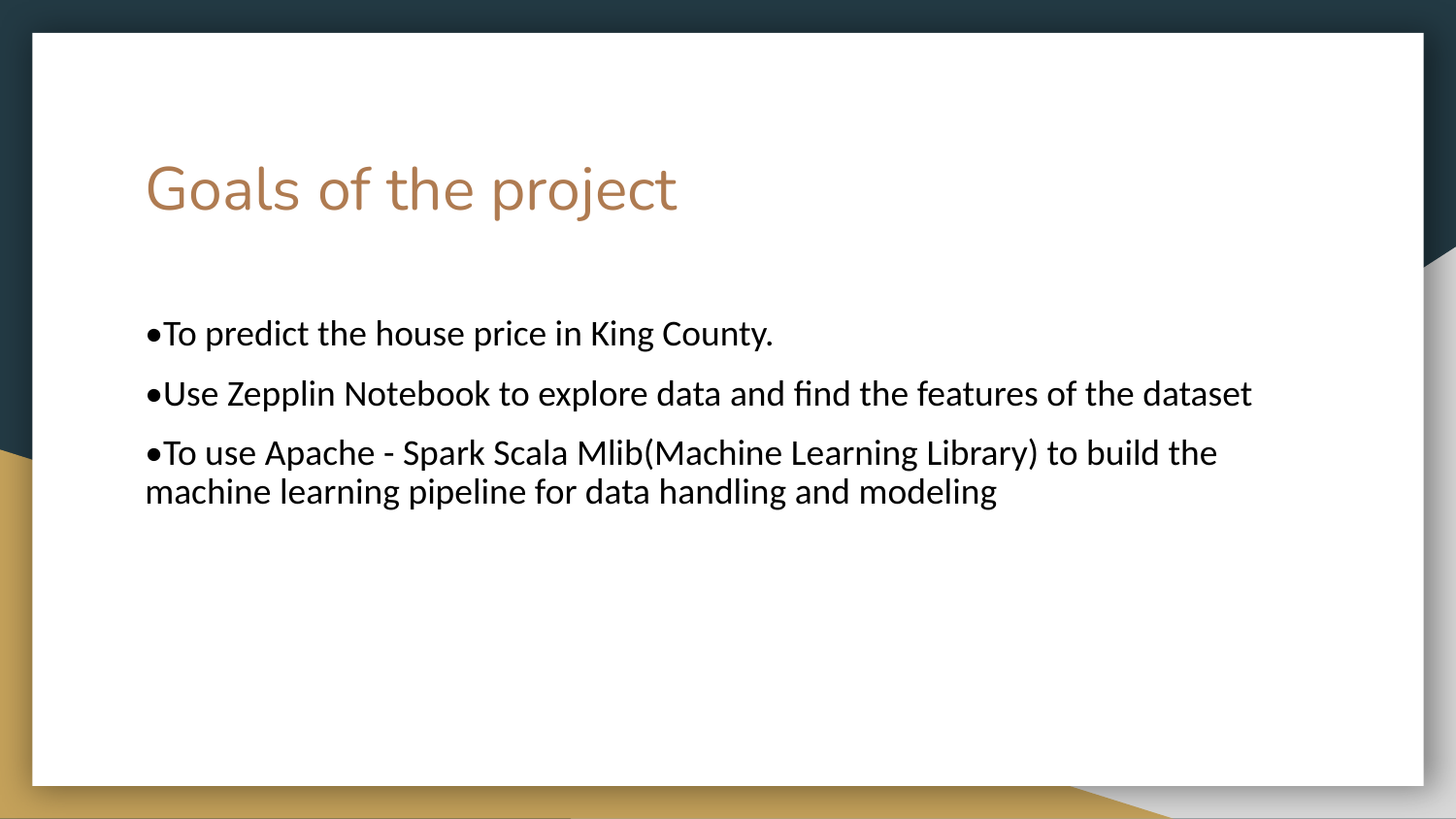

# Goals of the project
•To predict the house price in King County.
•Use Zepplin Notebook to explore data and find the features of the dataset
•To use Apache - Spark Scala Mlib(Machine Learning Library) to build the machine learning pipeline for data handling and modeling